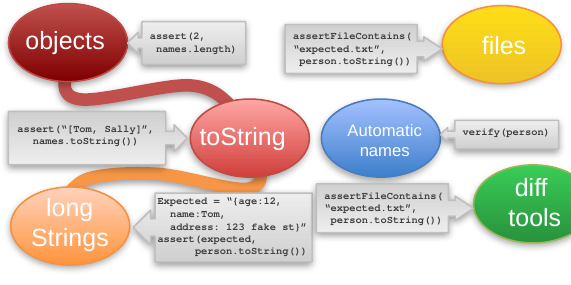

objects

files

assertFileContains(
“expected.txt”,
 person.toString())
Files
assert(2,
 names.length)

toString
Automatic
names
assert(“[Tom, Sally]”, names.toString())

verify(person)
diff
tools

long
Strings

assertFileContains(
“expected.txt”,
 person.toString())
Files

Expected = “{age:12,
  name:Tom,
  address: 123 fake st}”
assert(expected,
      person.toString())